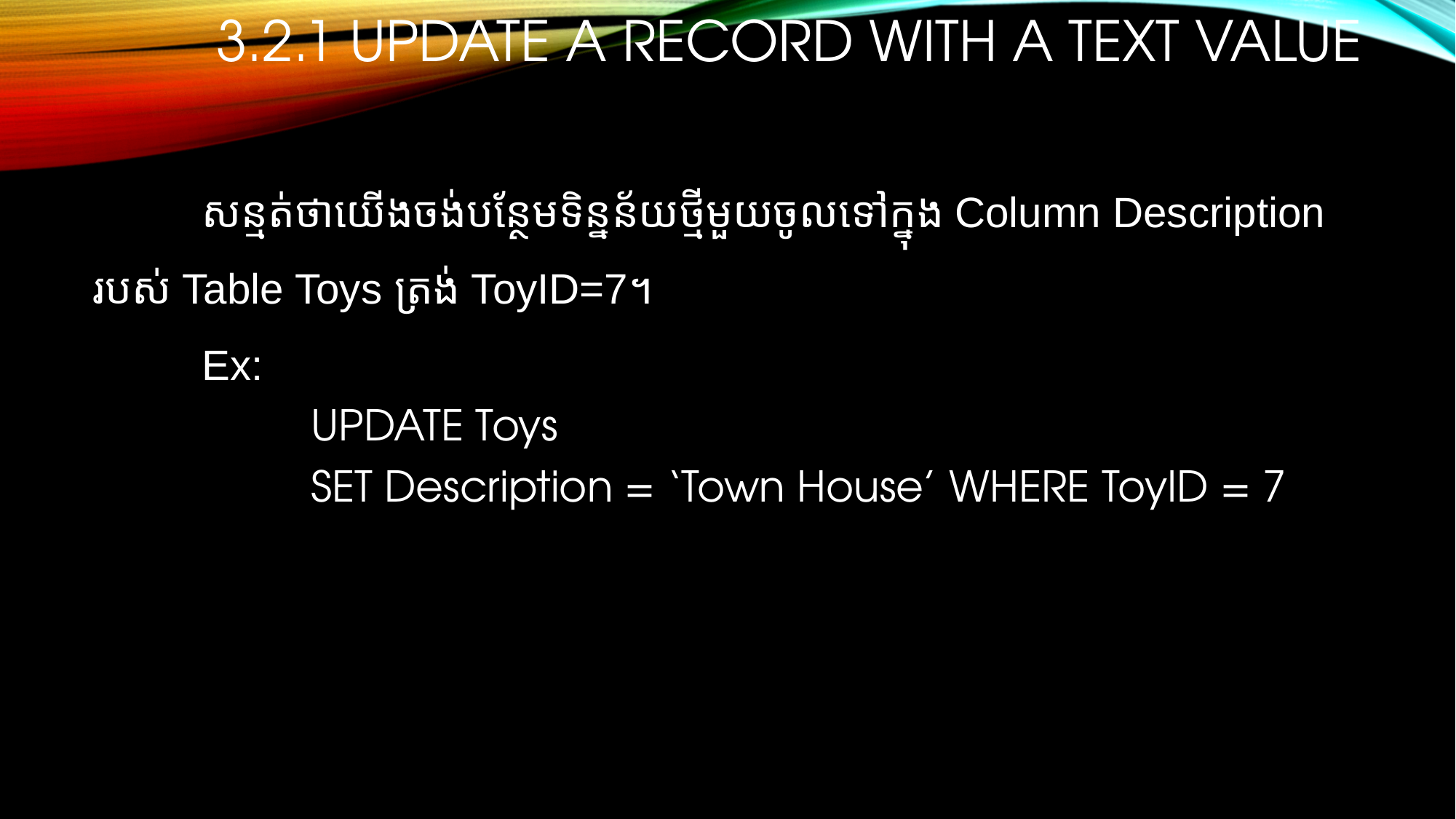

# 3.2.1 Update a Record with a Text Value
	សន្មត់ថាយើងចង់បន្ថែមទិន្នន័យថ្មីមួយចូលទៅក្នុង Column Description របស់ Table Toys ត្រង់ ToyID=7។
	Ex:
		UPDATE Toys
		SET Description = ‘Town House’ WHERE ToyID = 7